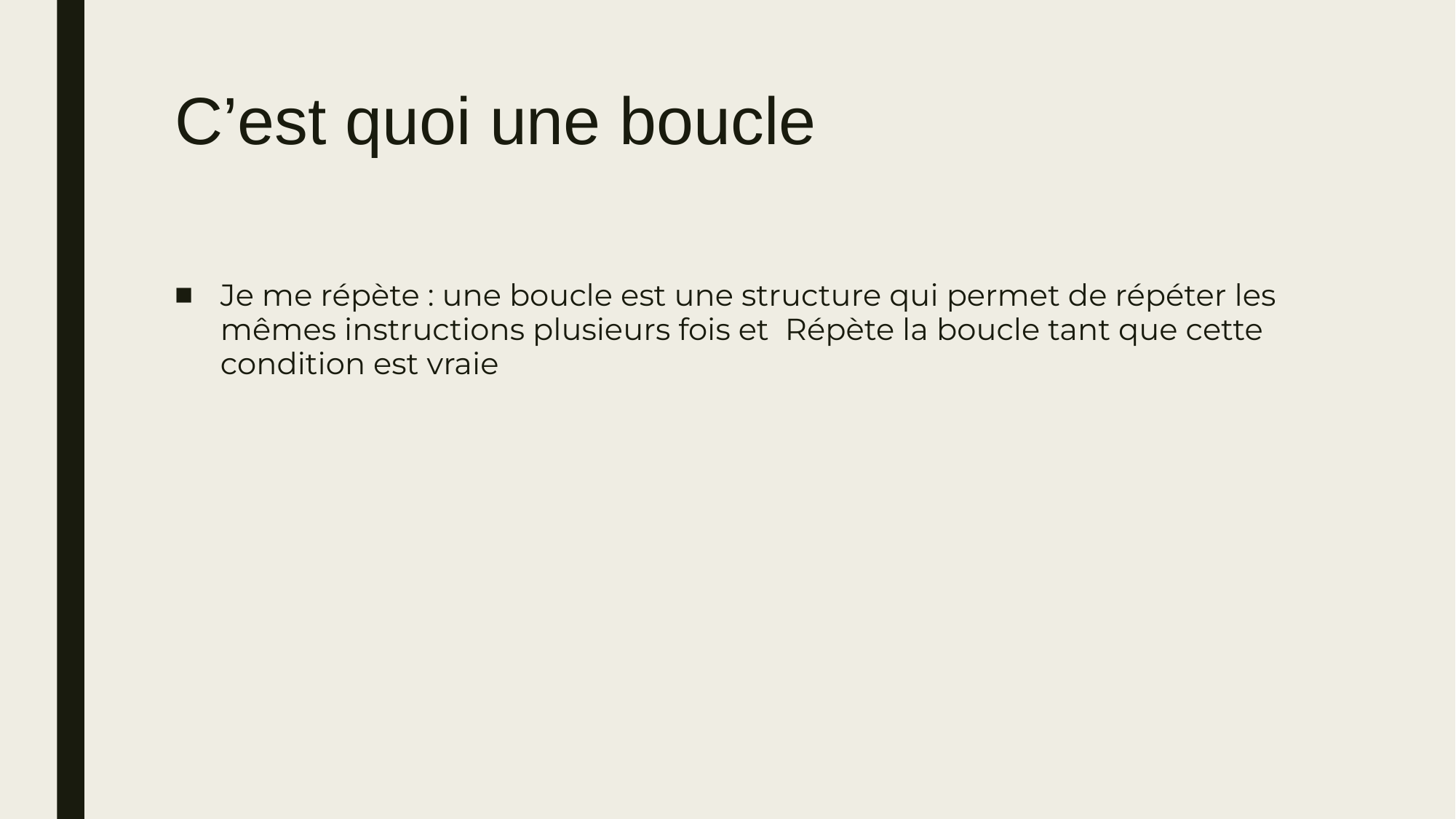

# C’est quoi une boucle
Je me répète : une boucle est une structure qui permet de répéter les mêmes instructions plusieurs fois et  Répète la boucle tant que cette condition est vraie